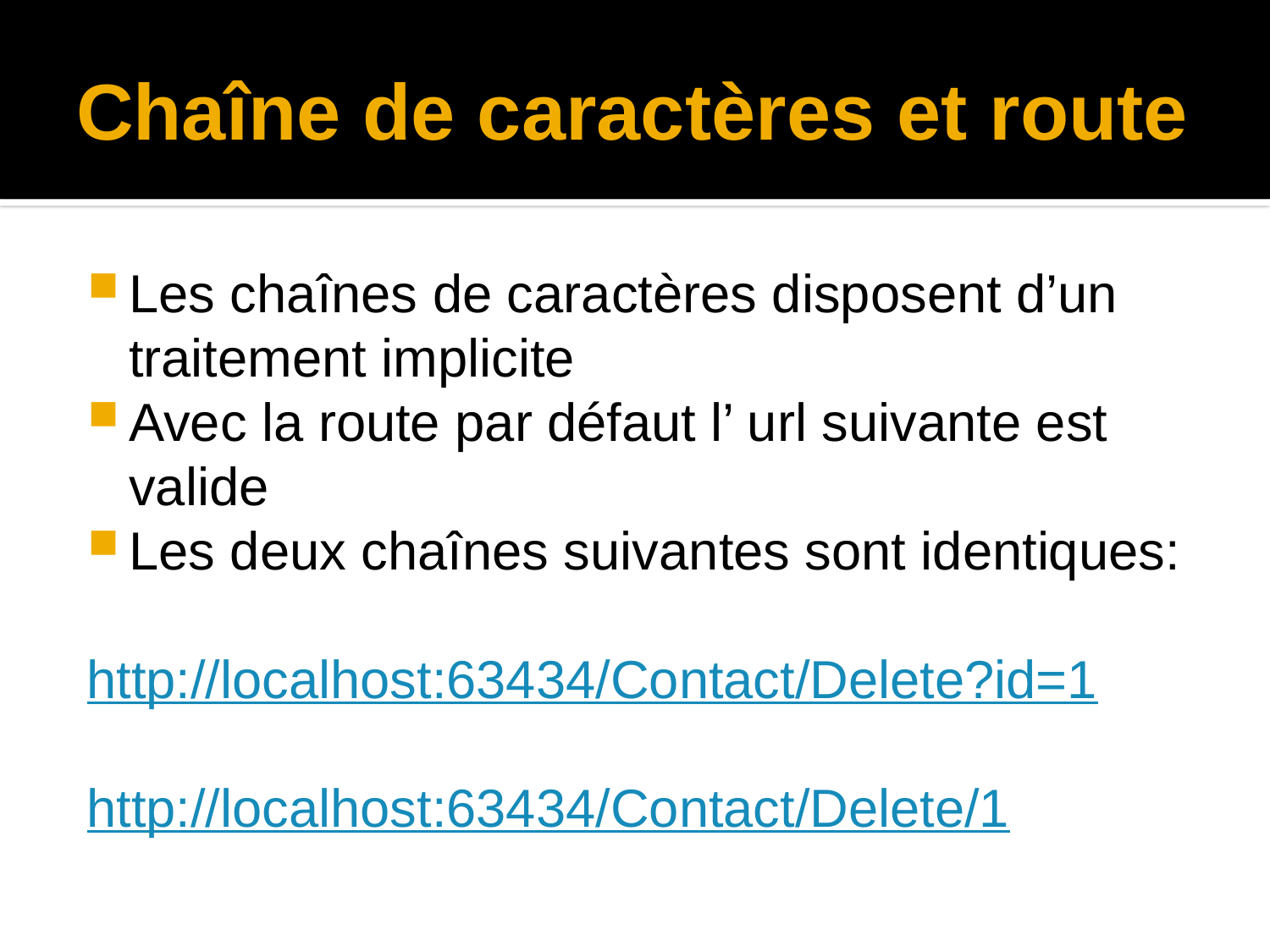

# Chaîne de caractères et route
Les chaînes de caractères disposent d’un traitement implicite
Avec la route par défaut l’ url suivante est valide
Les deux chaînes suivantes sont identiques:

http://localhost:63434/Contact/Delete?id=1

http://localhost:63434/Contact/Delete/1